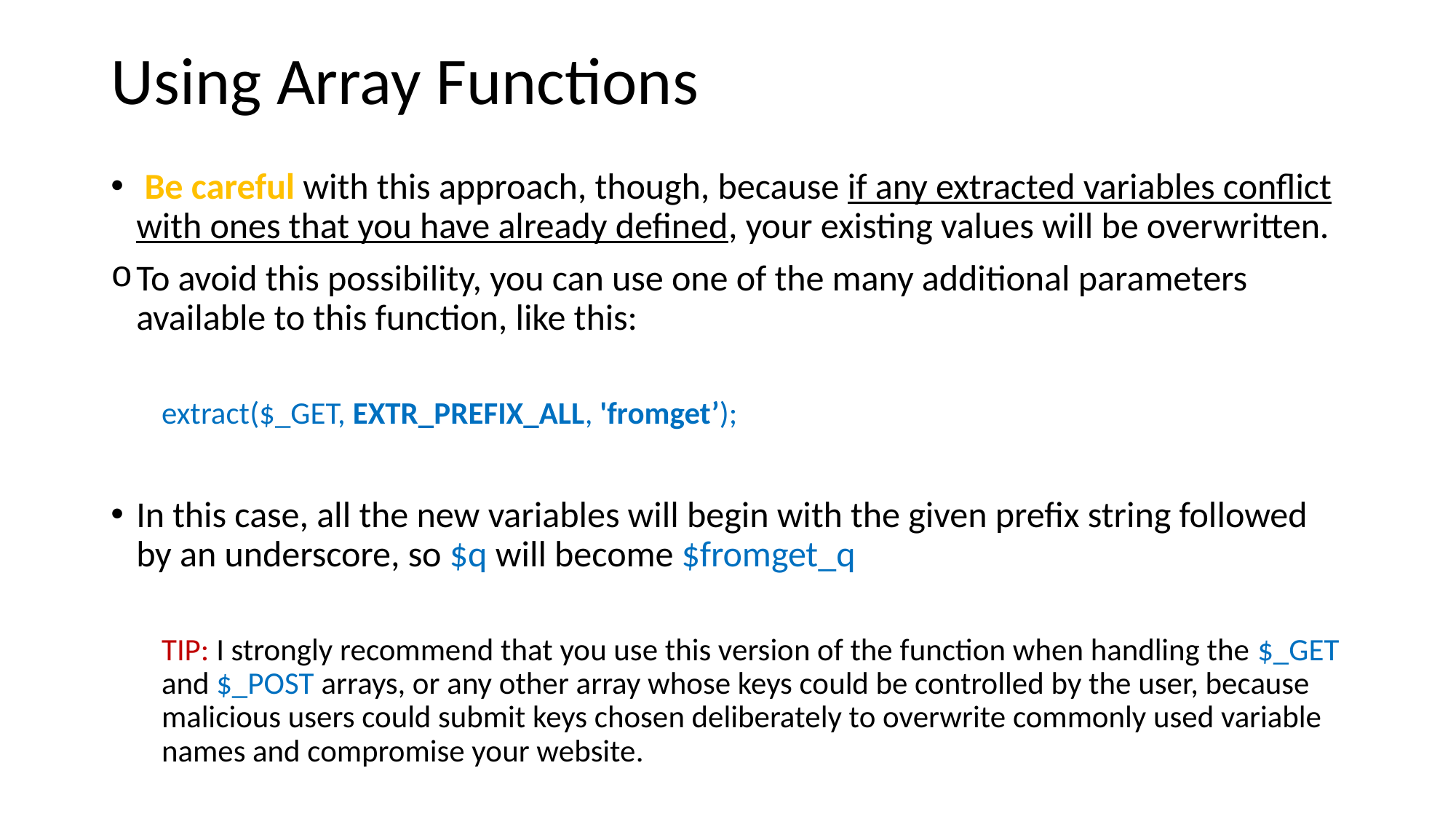

# Using Array Functions
 Be careful with this approach, though, because if any extracted variables conflict with ones that you have already defined, your existing values will be overwritten.
To avoid this possibility, you can use one of the many additional parameters available to this function, like this:

extract($_GET, EXTR_PREFIX_ALL, 'fromget’);

In this case, all the new variables will begin with the given prefix string followed by an underscore, so $q will become $fromget_q

TIP: I strongly recommend that you use this version of the function when handling the $_GET and $_POST arrays, or any other array whose keys could be controlled by the user, because malicious users could submit keys chosen deliberately to overwrite commonly used variable names and compromise your website.